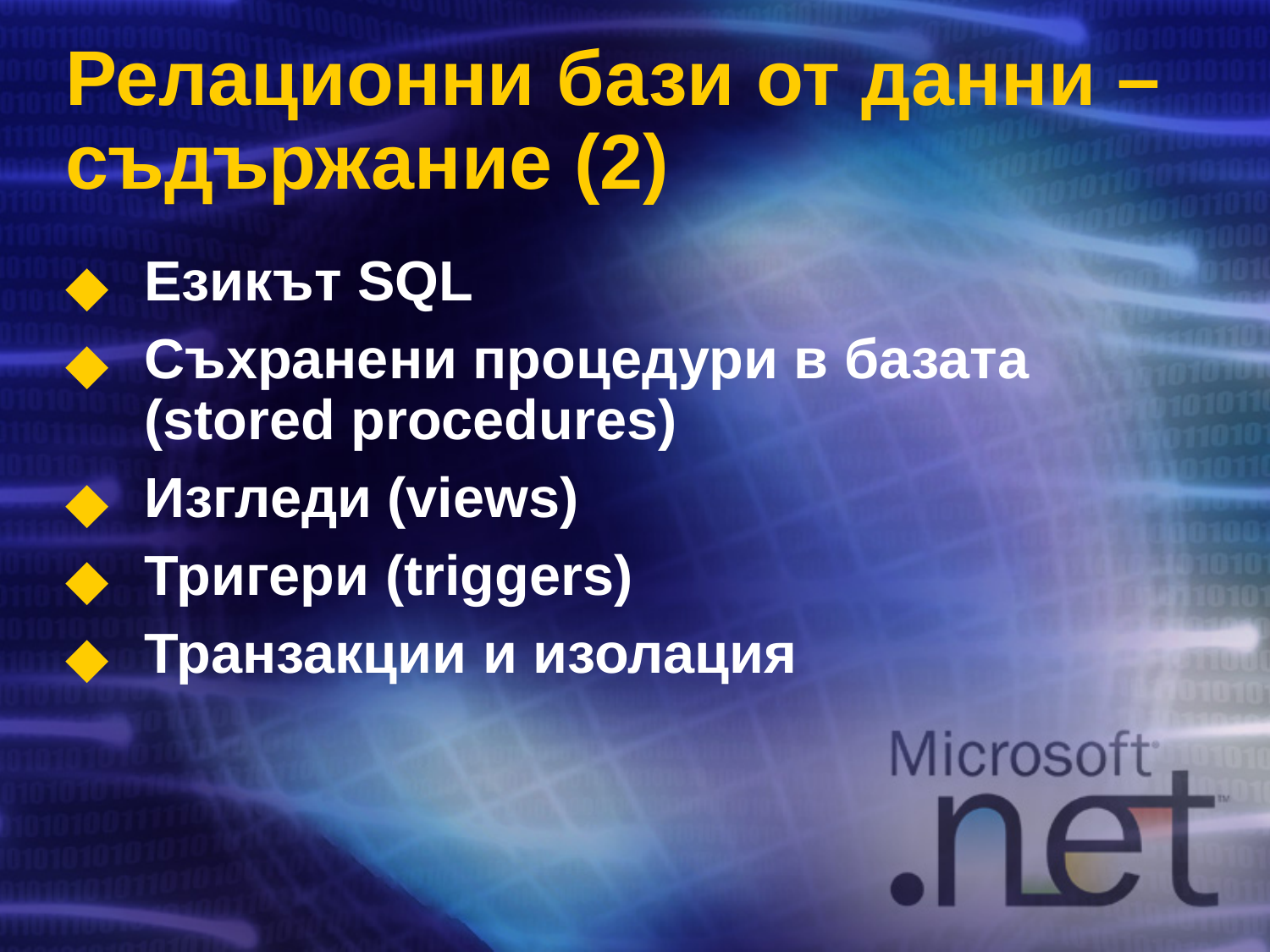

# Релационни бази от данни – съдържание (2)
Езикът SQL
Съхранени процедури в базата (stored procedures)
Изгледи (views)
Тригери (triggers)
Транзакции и изолация